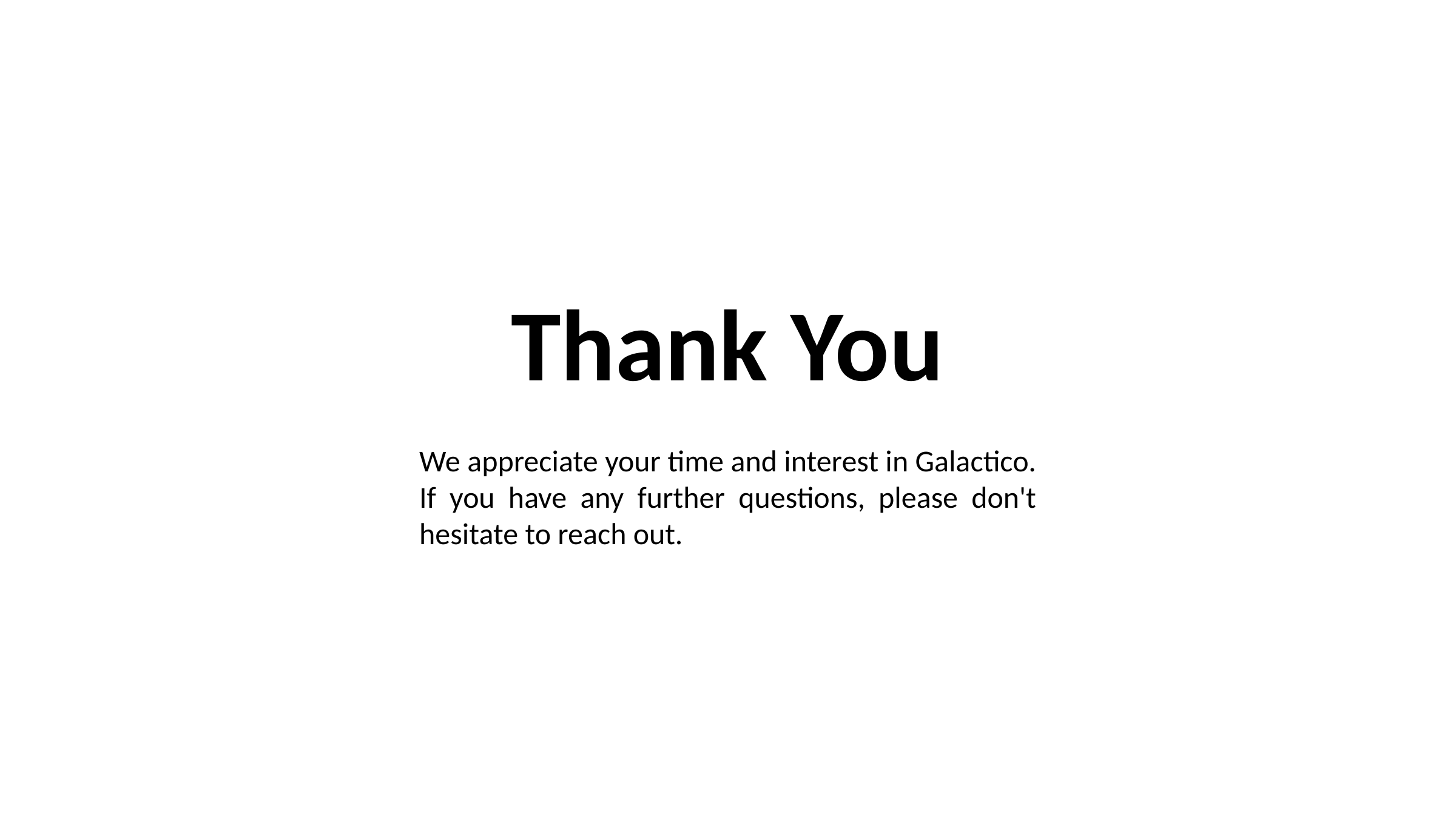

Thank You
We appreciate your time and interest in Galactico. If you have any further questions, please don't hesitate to reach out.